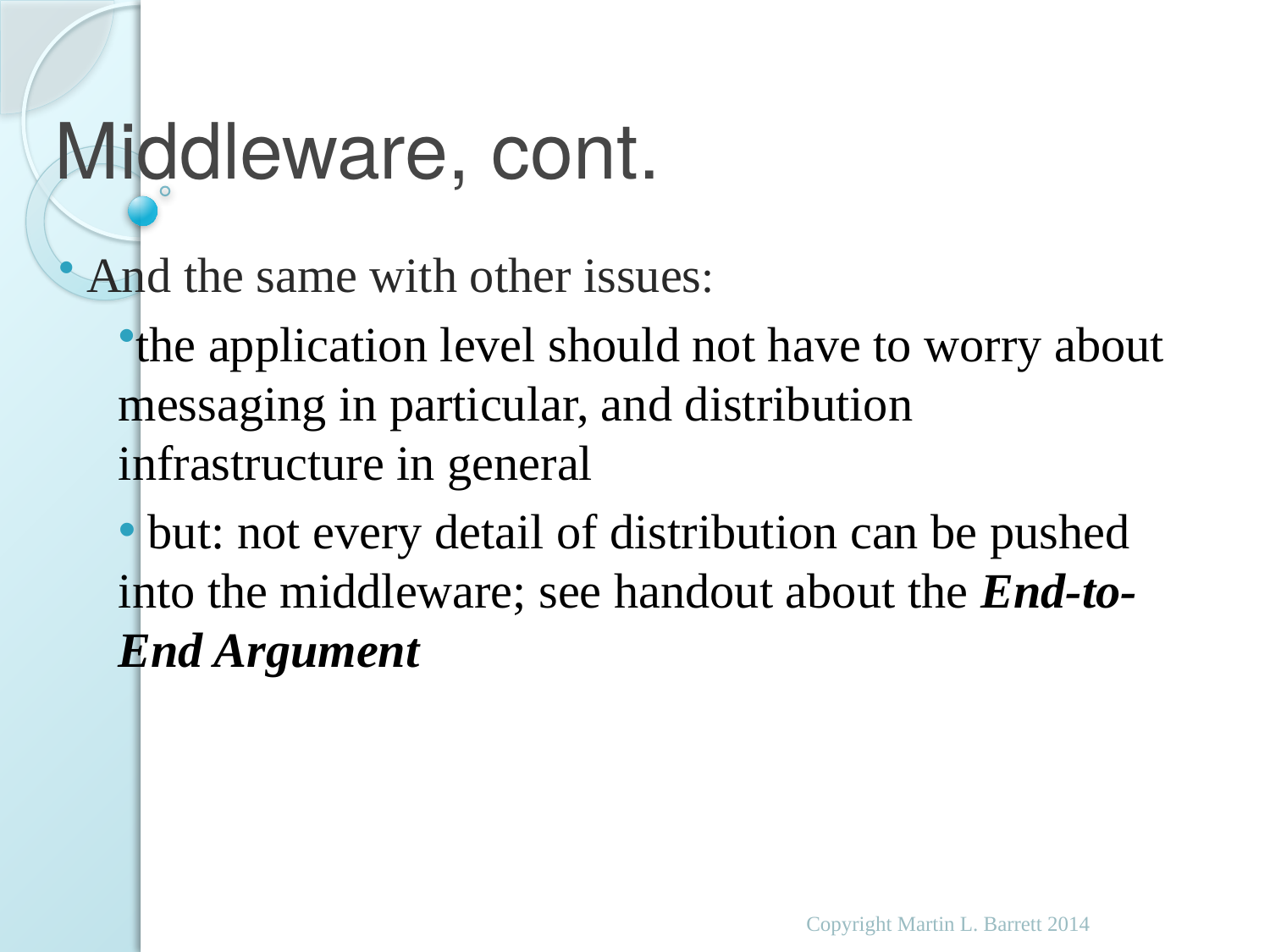

# Middleware, cont.
 And the same with other issues:
the application level should not have to worry about messaging in particular, and distribution infrastructure in general
 but: not every detail of distribution can be pushed into the middleware; see handout about the End-to-End Argument
Copyright Martin L. Barrett 2014